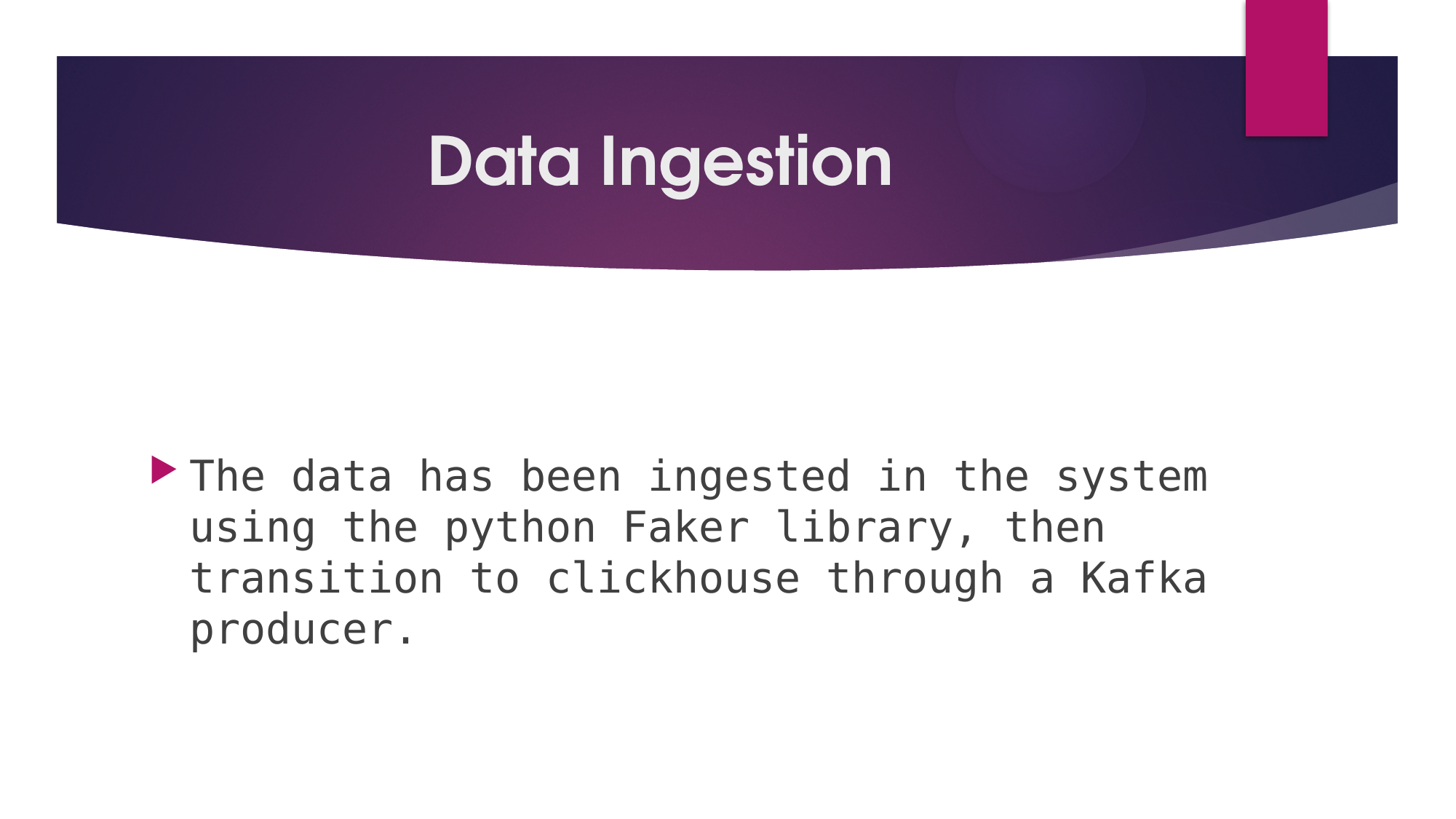

# Data Ingestion
The data has been ingested in the system using the python Faker library, then transition to clickhouse through a Kafka producer.